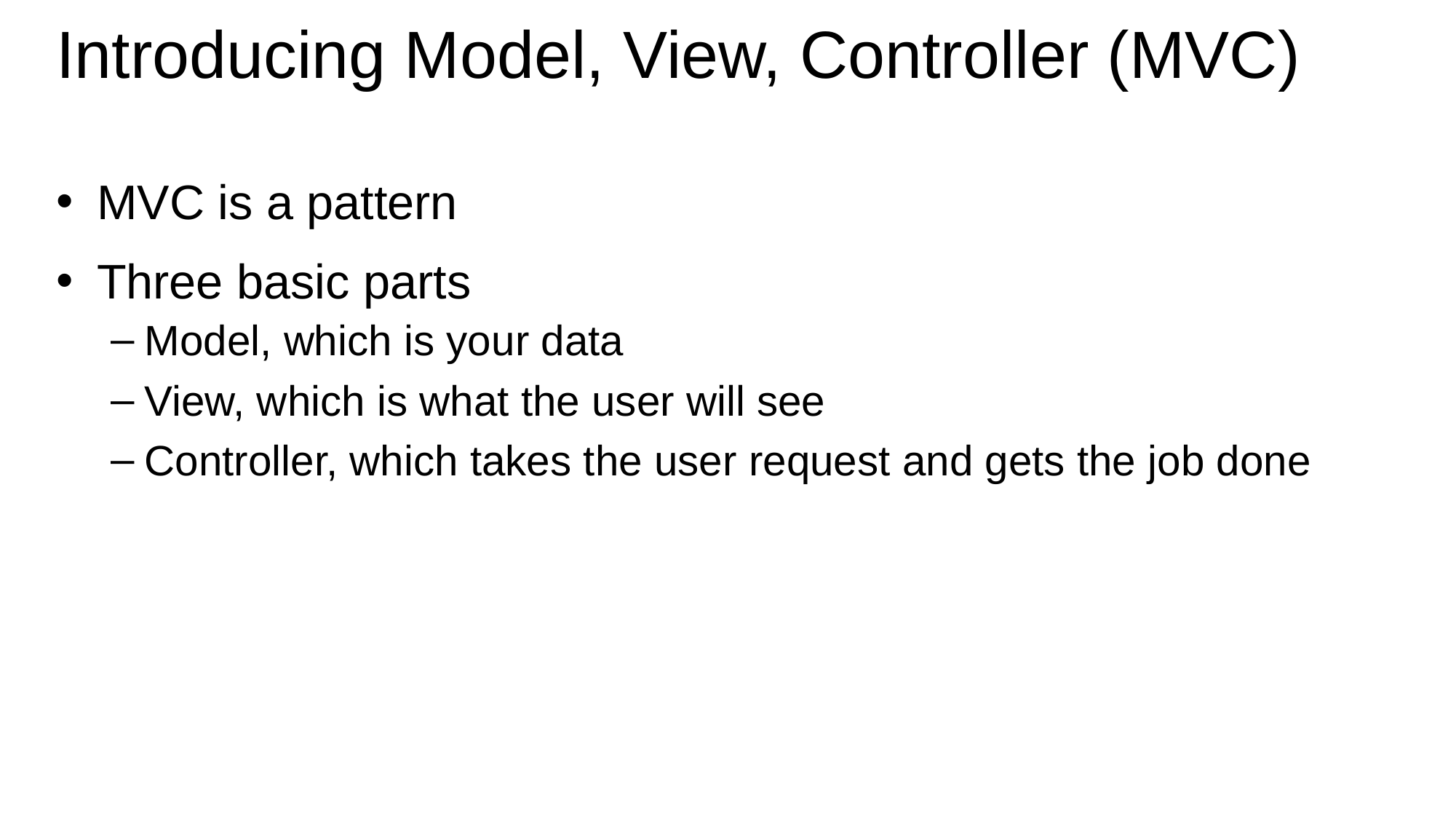

# Introducing Model, View, Controller (MVC)
MVC is a pattern
Three basic parts
Model, which is your data
View, which is what the user will see
Controller, which takes the user request and gets the job done